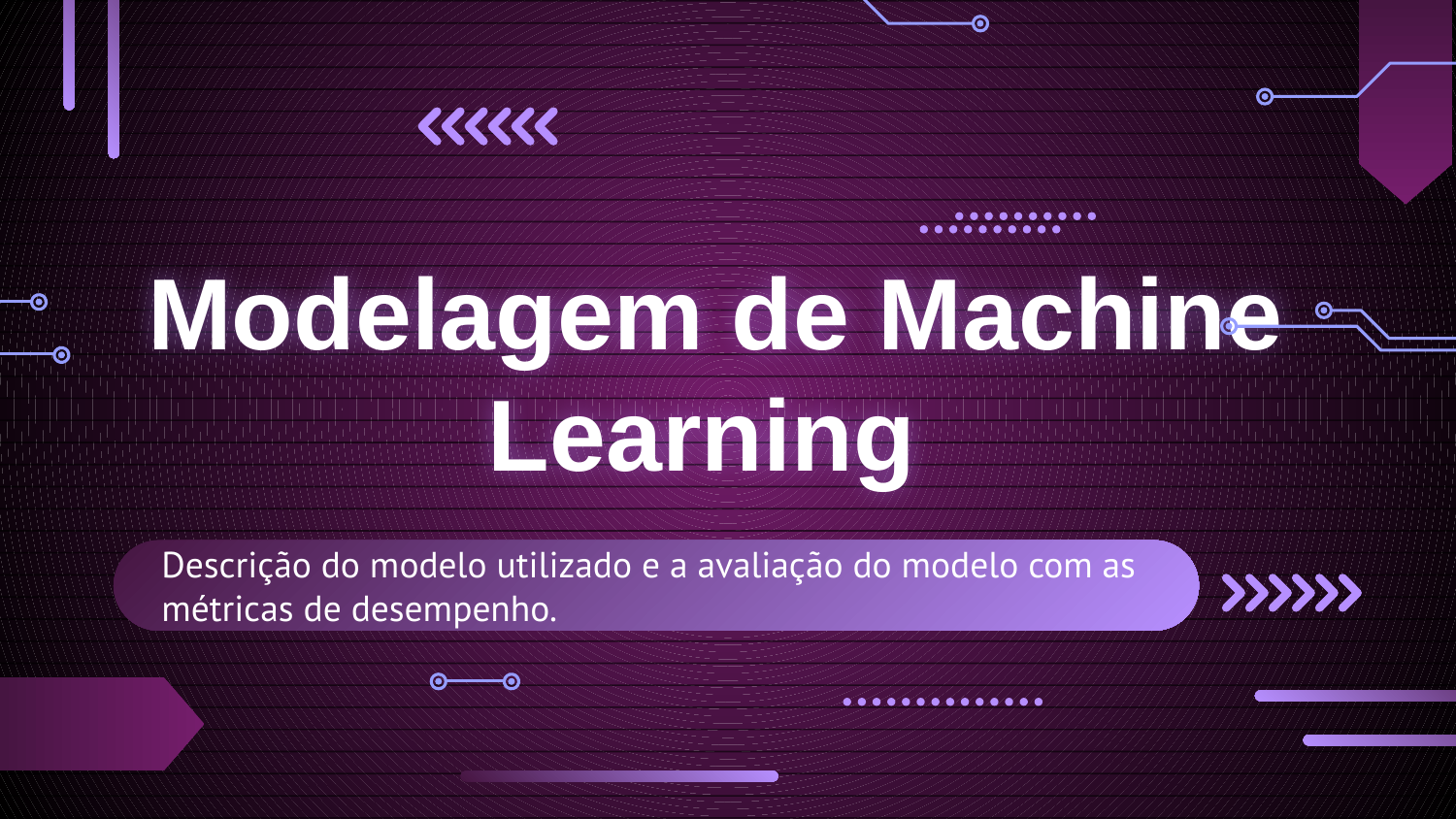

# Modelagem de Machine Learning

Descrição do modelo utilizado e a avaliação do modelo com as métricas de desempenho.